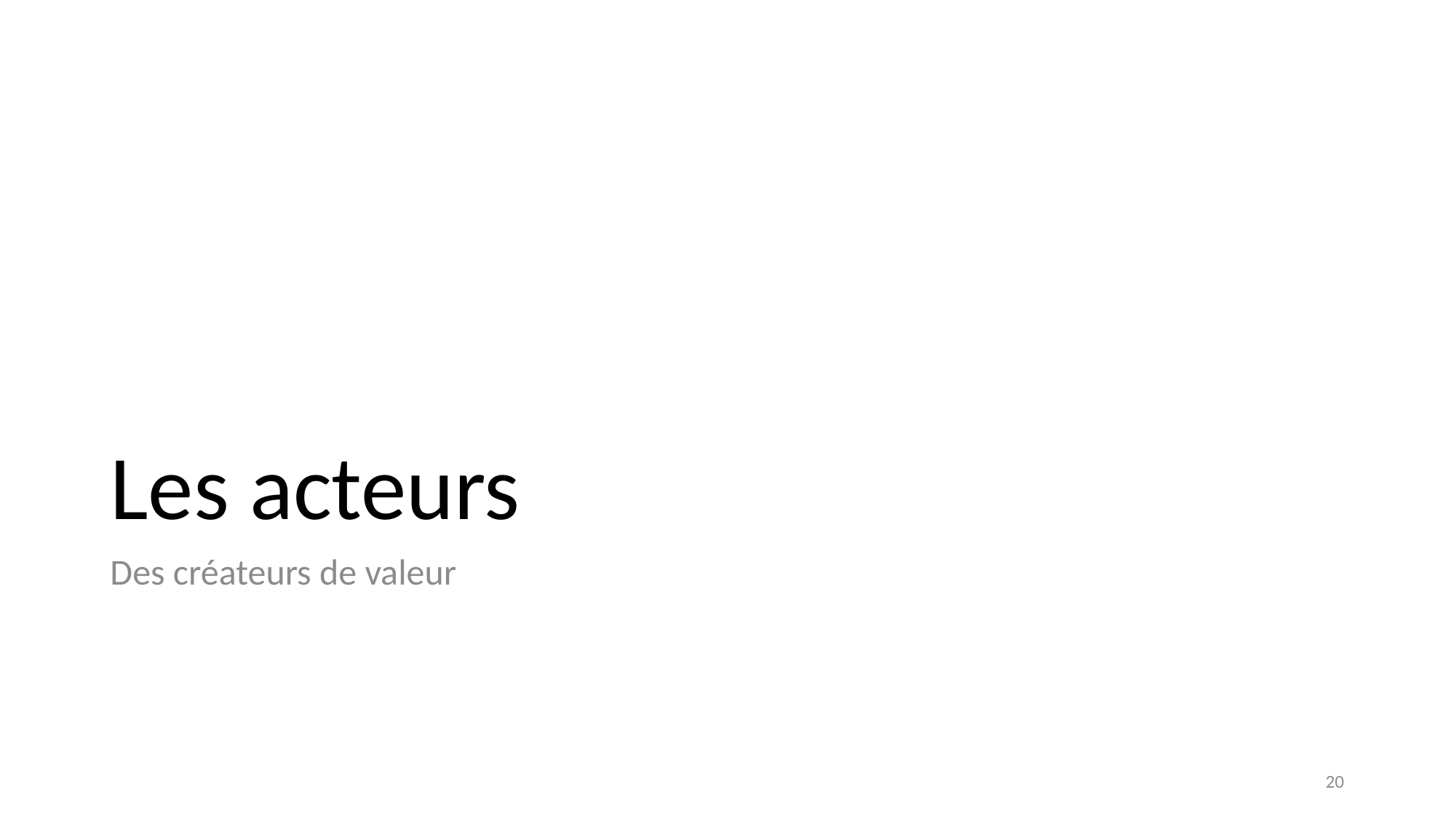

# Les acteurs
Des créateurs de valeur
20